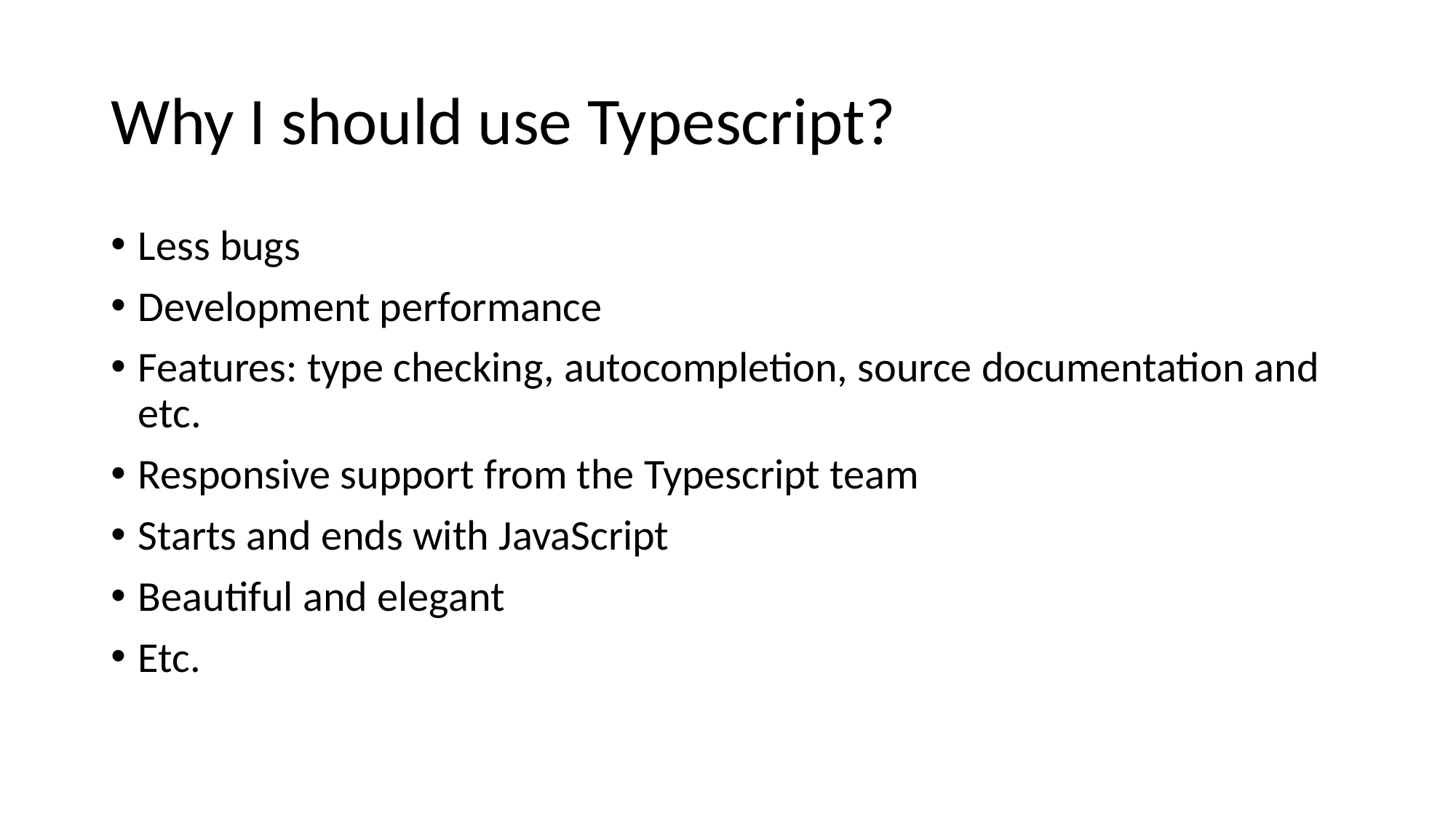

# Why I should use Typescript?
Less bugs
Development performance
Features: type checking, autocompletion, source documentation and etc.
Responsive support from the Typescript team
Starts and ends with JavaScript
Beautiful and elegant
Etc.